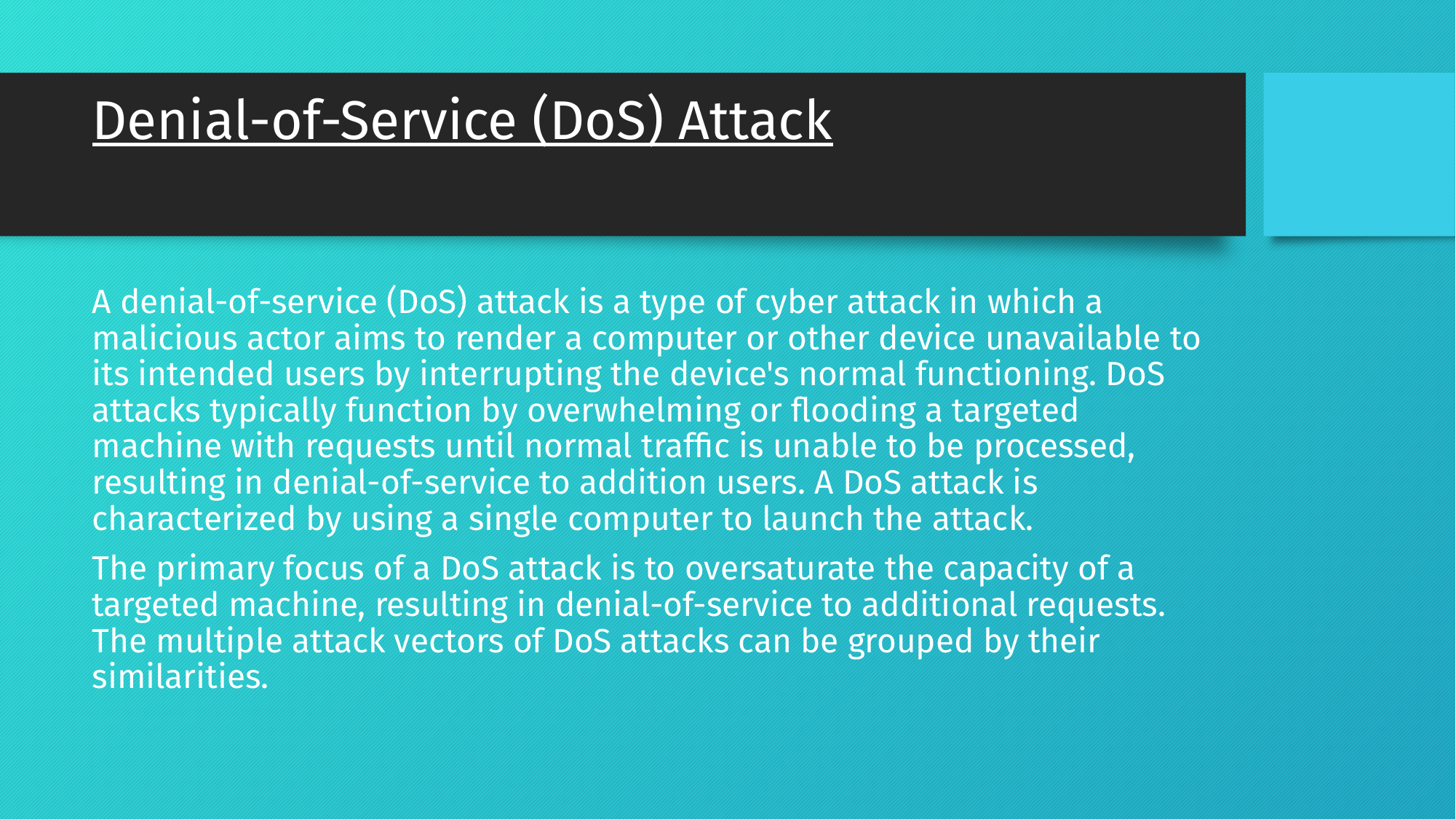

# Denial-of-Service (DoS) Attack
A denial-of-service (DoS) attack is a type of cyber attack in which a malicious actor aims to render a computer or other device unavailable to its intended users by interrupting the device's normal functioning. DoS attacks typically function by overwhelming or flooding a targeted machine with requests until normal traffic is unable to be processed, resulting in denial-of-service to addition users. A DoS attack is characterized by using a single computer to launch the attack.
The primary focus of a DoS attack is to oversaturate the capacity of a targeted machine, resulting in denial-of-service to additional requests. The multiple attack vectors of DoS attacks can be grouped by their similarities.